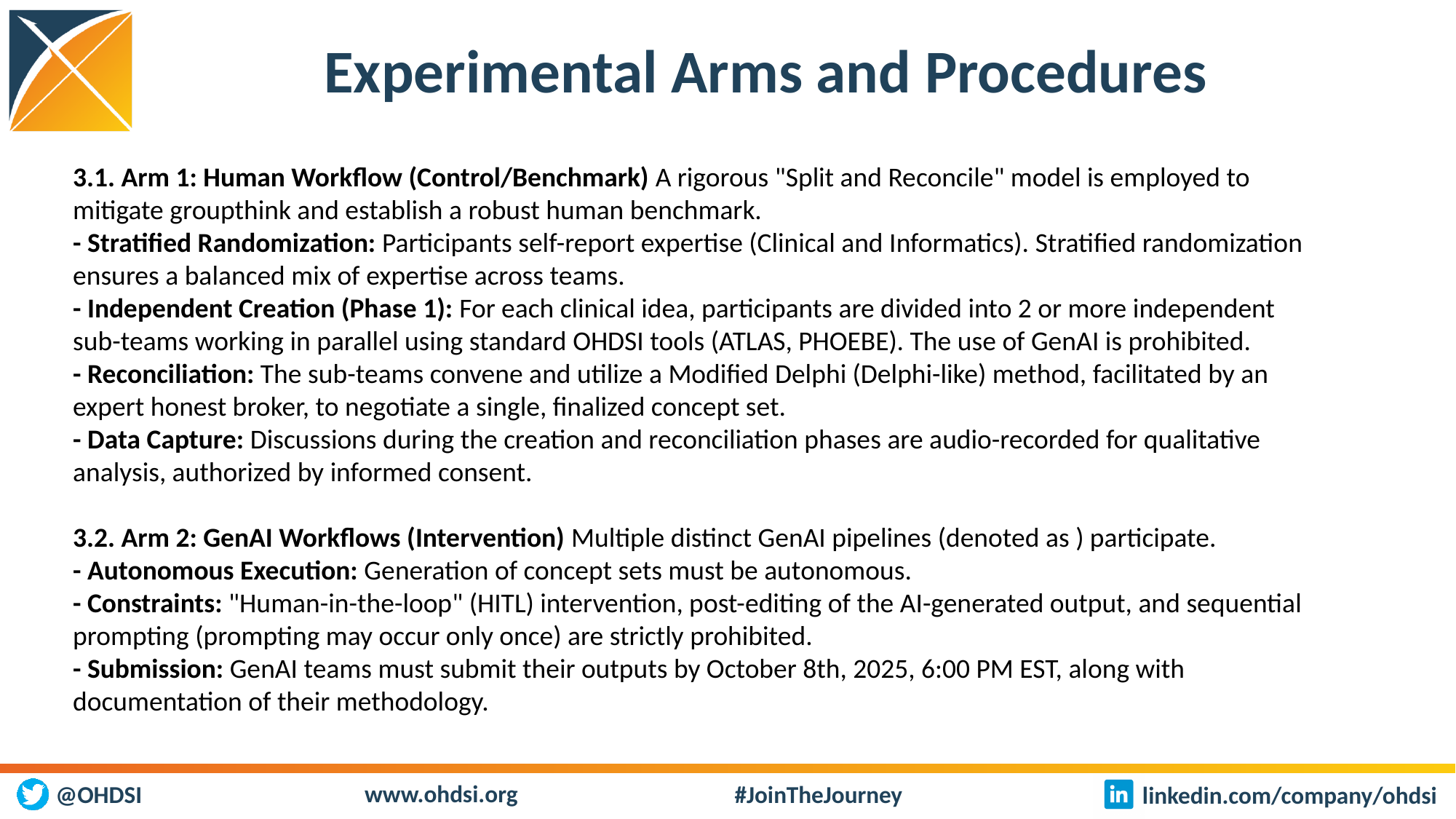

# Experimental Arms and Procedures
3.1. Arm 1: Human Workflow (Control/Benchmark) A rigorous "Split and Reconcile" model is employed to mitigate groupthink and establish a robust human benchmark.
- Stratified Randomization: Participants self-report expertise (Clinical and Informatics). Stratified randomization ensures a balanced mix of expertise across teams.
- Independent Creation (Phase 1): For each clinical idea, participants are divided into 2 or more independent sub-teams working in parallel using standard OHDSI tools (ATLAS, PHOEBE). The use of GenAI is prohibited.
- Reconciliation: The sub-teams convene and utilize a Modified Delphi (Delphi-like) method, facilitated by an expert honest broker, to negotiate a single, finalized concept set.
- Data Capture: Discussions during the creation and reconciliation phases are audio-recorded for qualitative analysis, authorized by informed consent.

3.2. Arm 2: GenAI Workflows (Intervention) Multiple distinct GenAI pipelines (denoted as ) participate.
- Autonomous Execution: Generation of concept sets must be autonomous.
- Constraints: "Human-in-the-loop" (HITL) intervention, post-editing of the AI-generated output, and sequential prompting (prompting may occur only once) are strictly prohibited.
- Submission: GenAI teams must submit their outputs by October 8th, 2025, 6:00 PM EST, along with documentation of their methodology.